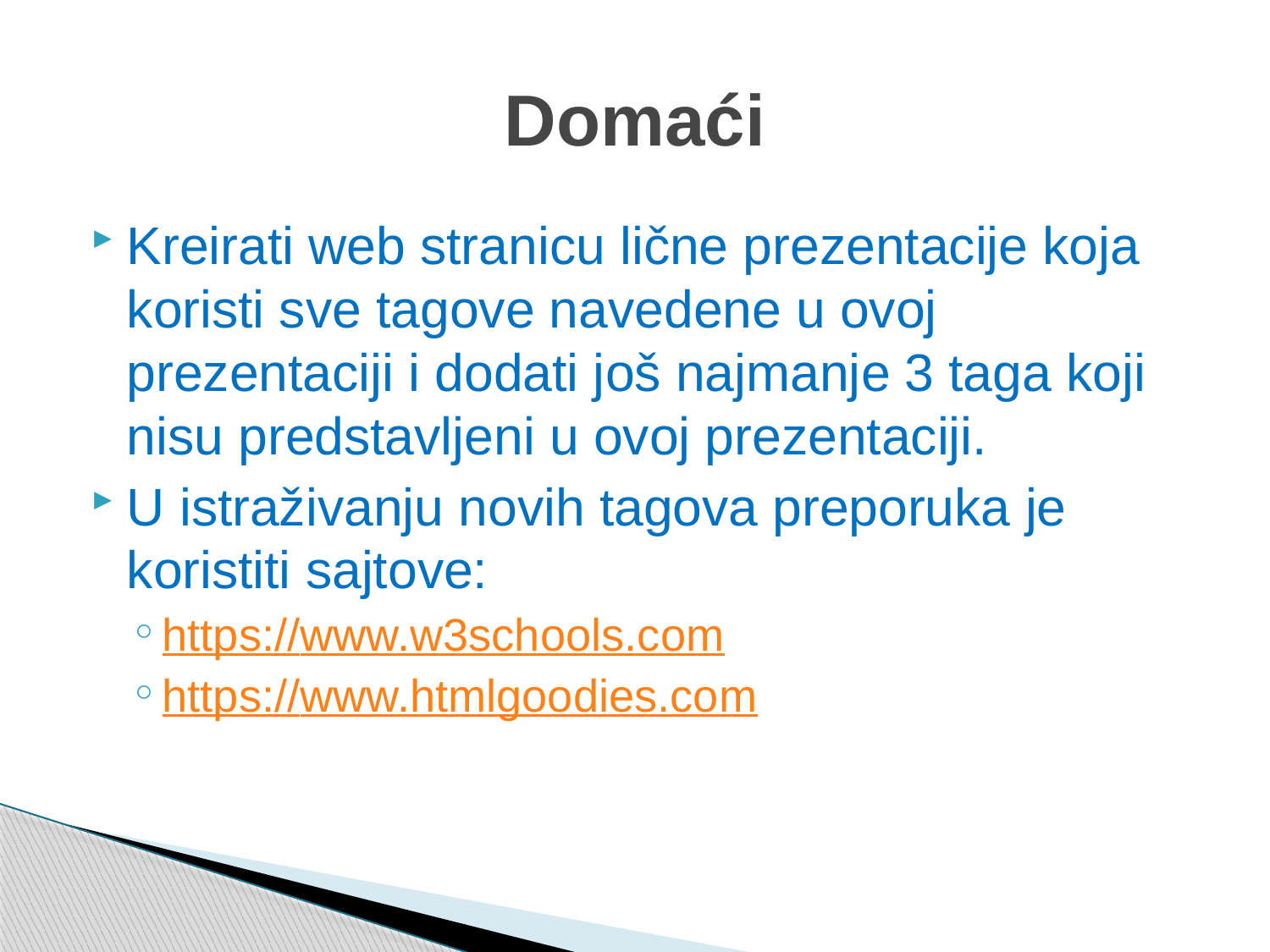

# Domaći
Kreirati web stranicu lične prezentacije koja koristi sve tagove navedene u ovoj prezentaciji i dodati još najmanje 3 taga koji nisu predstavljeni u ovoj prezentaciji.
U istraživanju novih tagova preporuka je koristiti sajtove:
https://www.w3schools.com
https://www.htmlgoodies.com